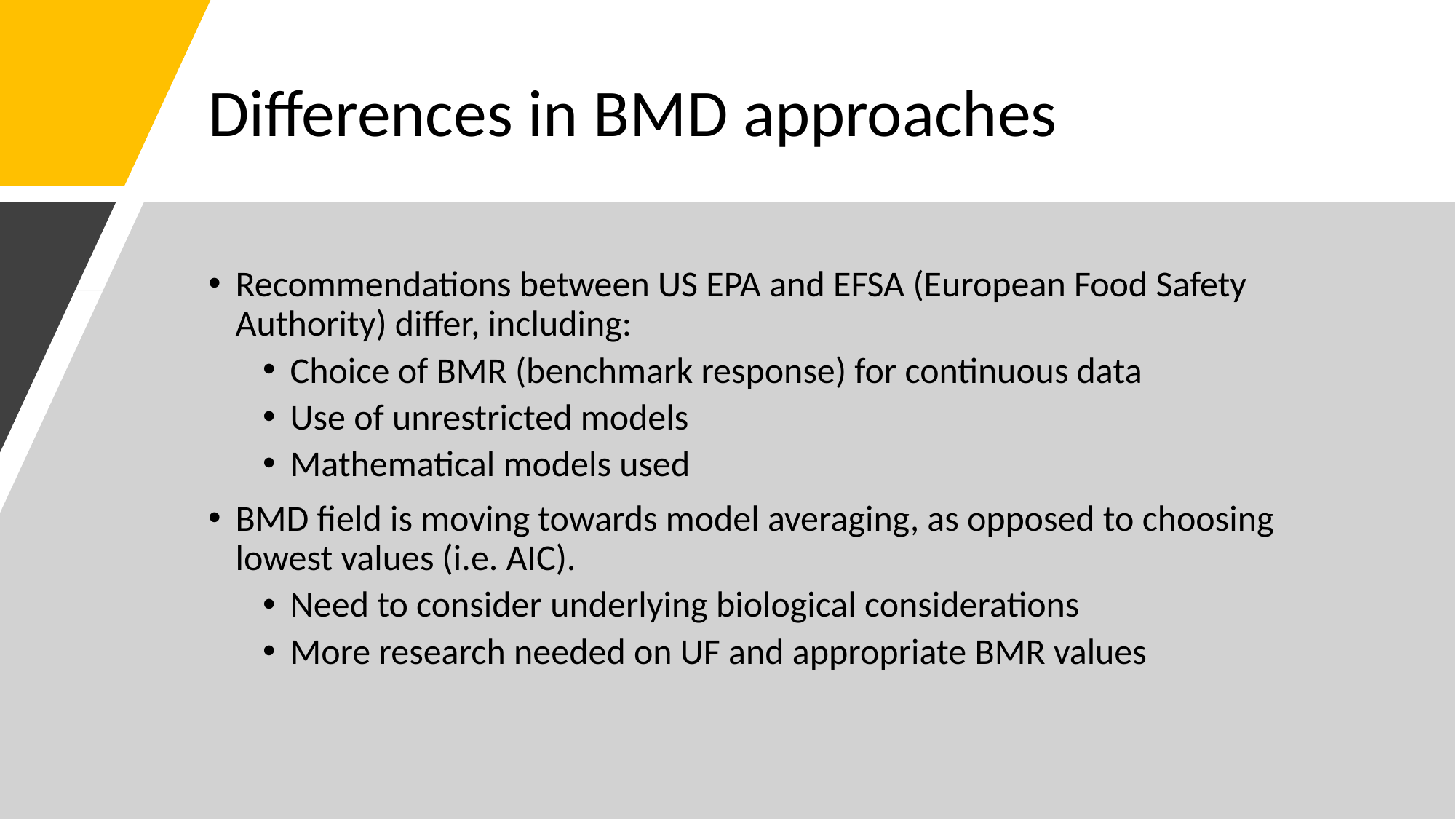

# Differences in BMD approaches

Recommendations between US EPA and EFSA (European Food Safety Authority) differ, including:
Choice of BMR (benchmark response) for continuous data
Use of unrestricted models
Mathematical models used
BMD field is moving towards model averaging, as opposed to choosing lowest values (i.e. AIC).
Need to consider underlying biological considerations
More research needed on UF and appropriate BMR values